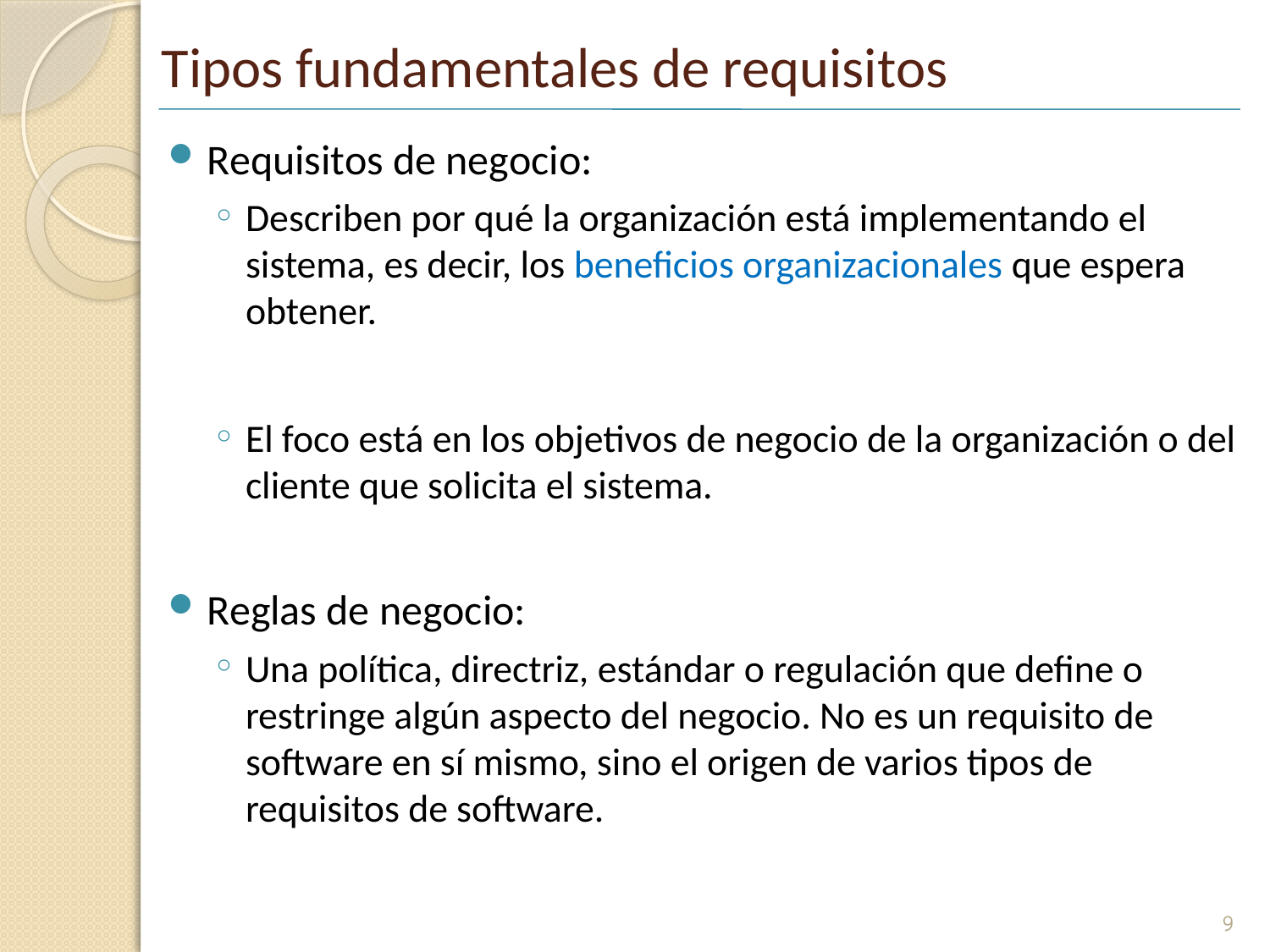

# Tipos fundamentales de requisitos
Requisitos de negocio:
Describen por qué la organización está implementando el sistema, es decir, los beneficios organizacionales que espera obtener.

El foco está en los objetivos de negocio de la organización o del cliente que solicita el sistema.

Reglas de negocio:
Una política, directriz, estándar o regulación que define o restringe algún aspecto del negocio. No es un requisito de software en sí mismo, sino el origen de varios tipos de requisitos de software.
9